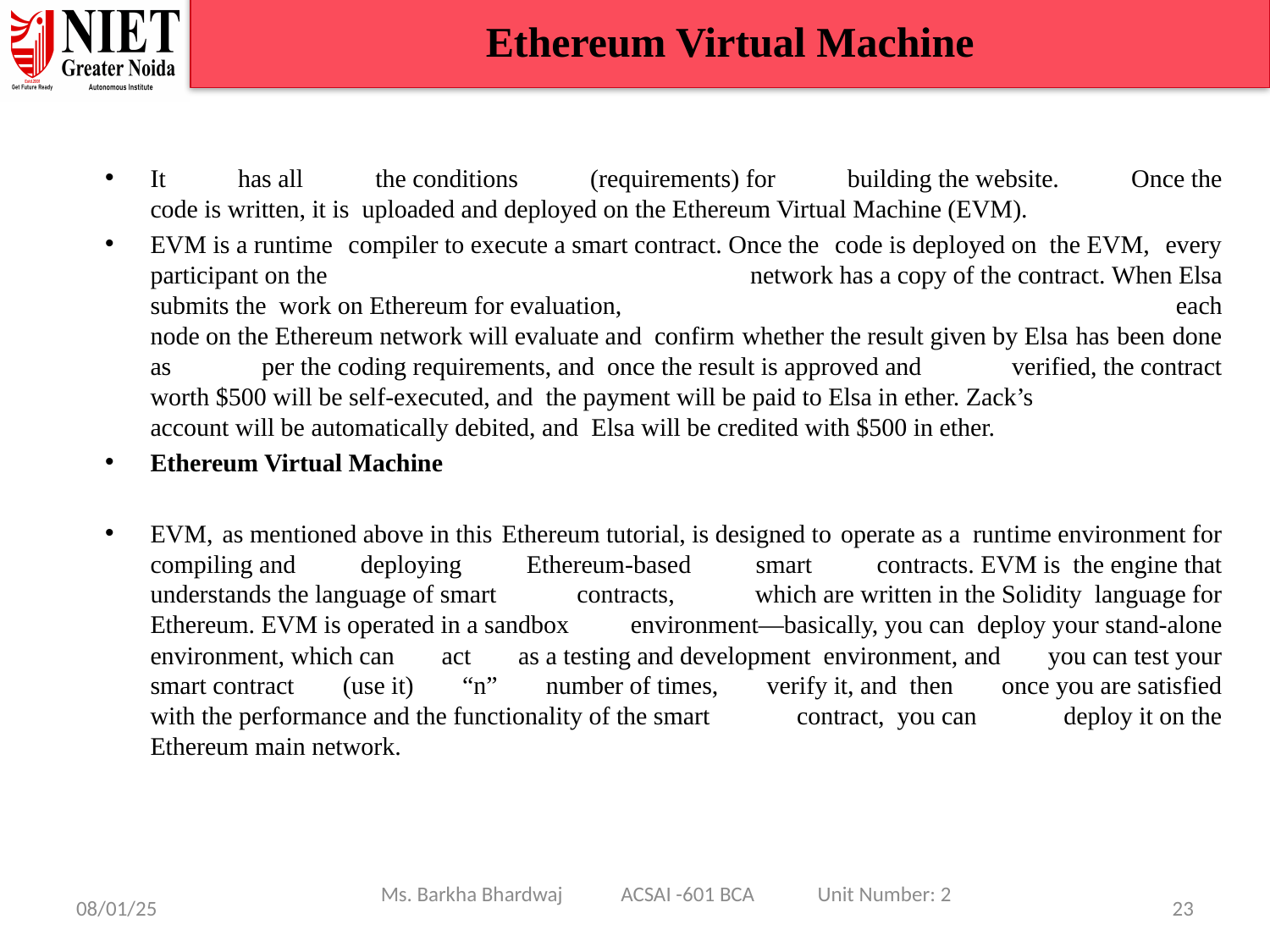

Ethereum Virtual Machine​
It has all the conditions (requirements) for building the website. Once the code is written, it is  uploaded and deployed on the Ethereum Virtual Machine (EVM).​
EVM is a runtime compiler to execute a smart contract. Once the code is deployed on  the EVM, every participant on the network has a copy of the contract. When Elsa submits the  work on Ethereum for evaluation, each node on the Ethereum network will evaluate and  confirm whether the result given by Elsa has been done as per the coding requirements, and  once the result is approved and verified, the contract worth $500 will be self-executed, and  the payment will be paid to Elsa in ether. Zack’s account will be automatically debited, and  Elsa will be credited with $500 in ether.
Ethereum Virtual Machine​

EVM, as mentioned above in this Ethereum tutorial, is designed to operate as a  runtime environment for compiling and deploying Ethereum-based smart contracts. EVM is  the engine that understands the language of smart contracts, which are written in the Solidity  language for Ethereum. EVM is operated in a sandbox environment—basically, you can  deploy your stand-alone environment, which can act as a testing and development  environment, and you can test your smart contract (use it) “n” number of times, verify it, and  then once you are satisfied with the performance and the functionality of the smart contract,  you can deploy it on the Ethereum main network.​

Ms. Barkha Bhardwaj            ACSAI -601 BCA             Unit Number: 2
08/01/25
23